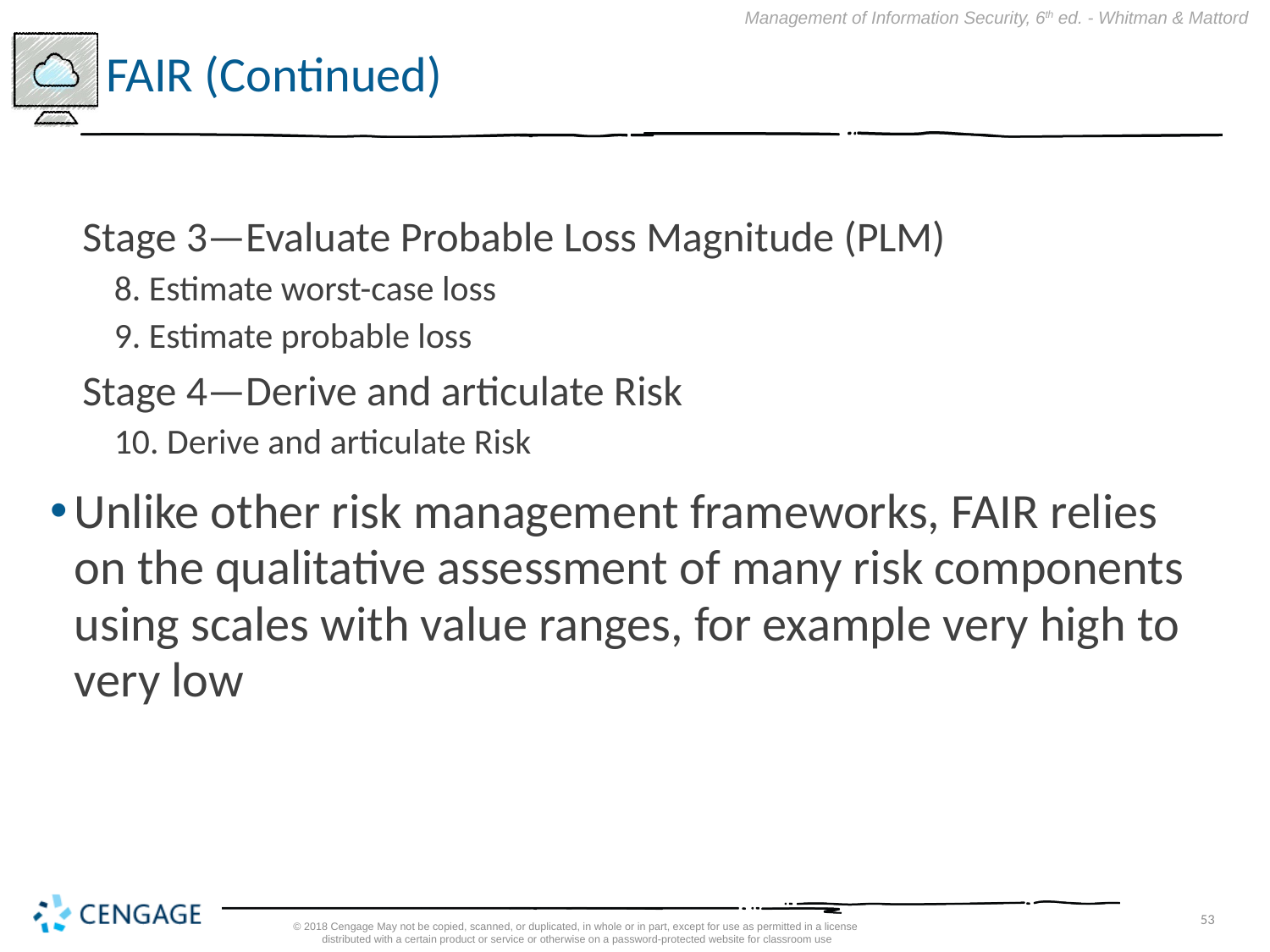

# FAIR (Continued)
Stage 3—Evaluate Probable Loss Magnitude (PLM)
8. Estimate worst-case loss
9. Estimate probable loss
Stage 4—Derive and articulate Risk
10. Derive and articulate Risk
Unlike other risk management frameworks, FAIR relies on the qualitative assessment of many risk components using scales with value ranges, for example very high to very low